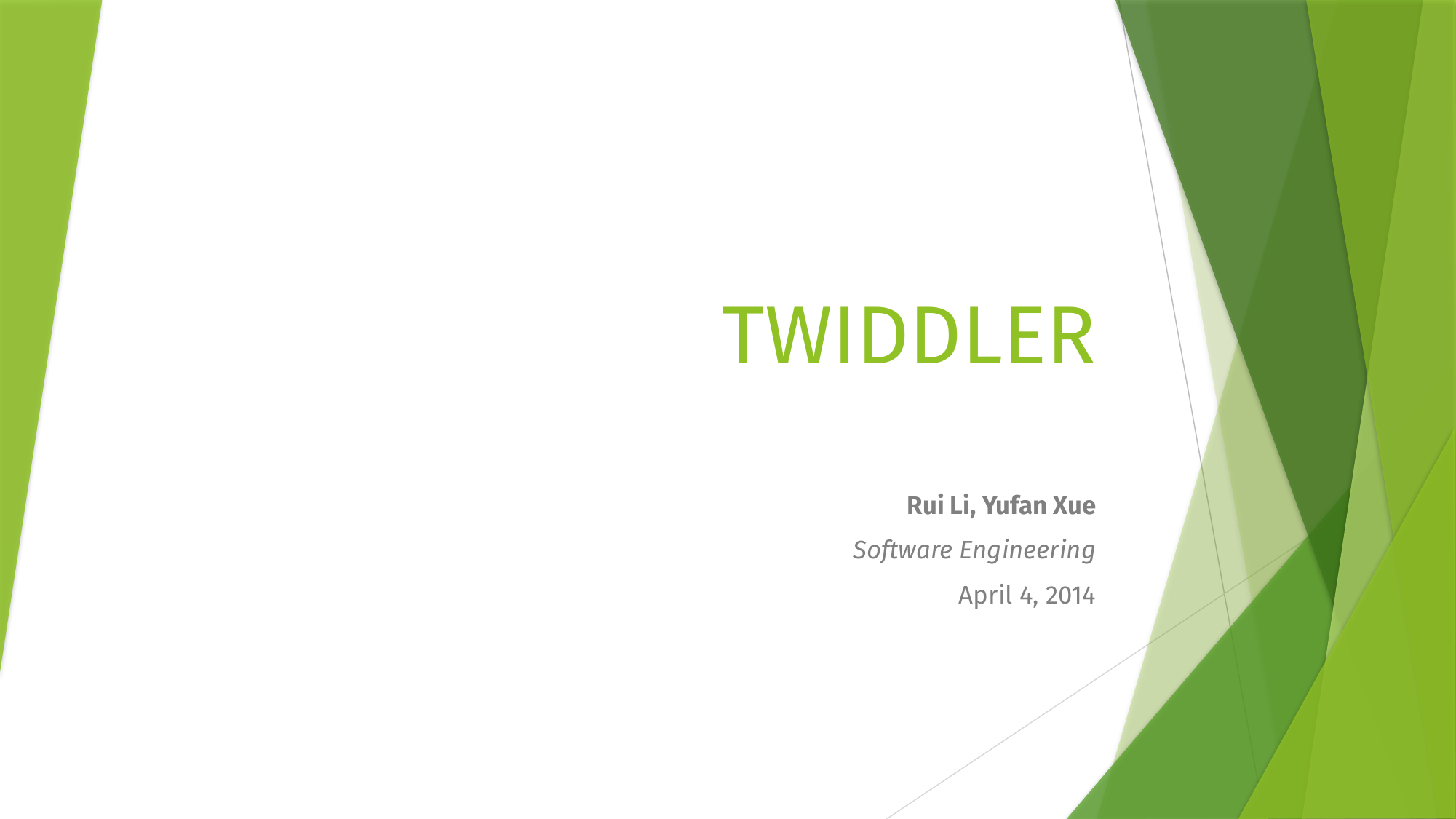

# TWIDDLER
Rui Li, Yufan Xue
Software Engineering
April 4, 2014